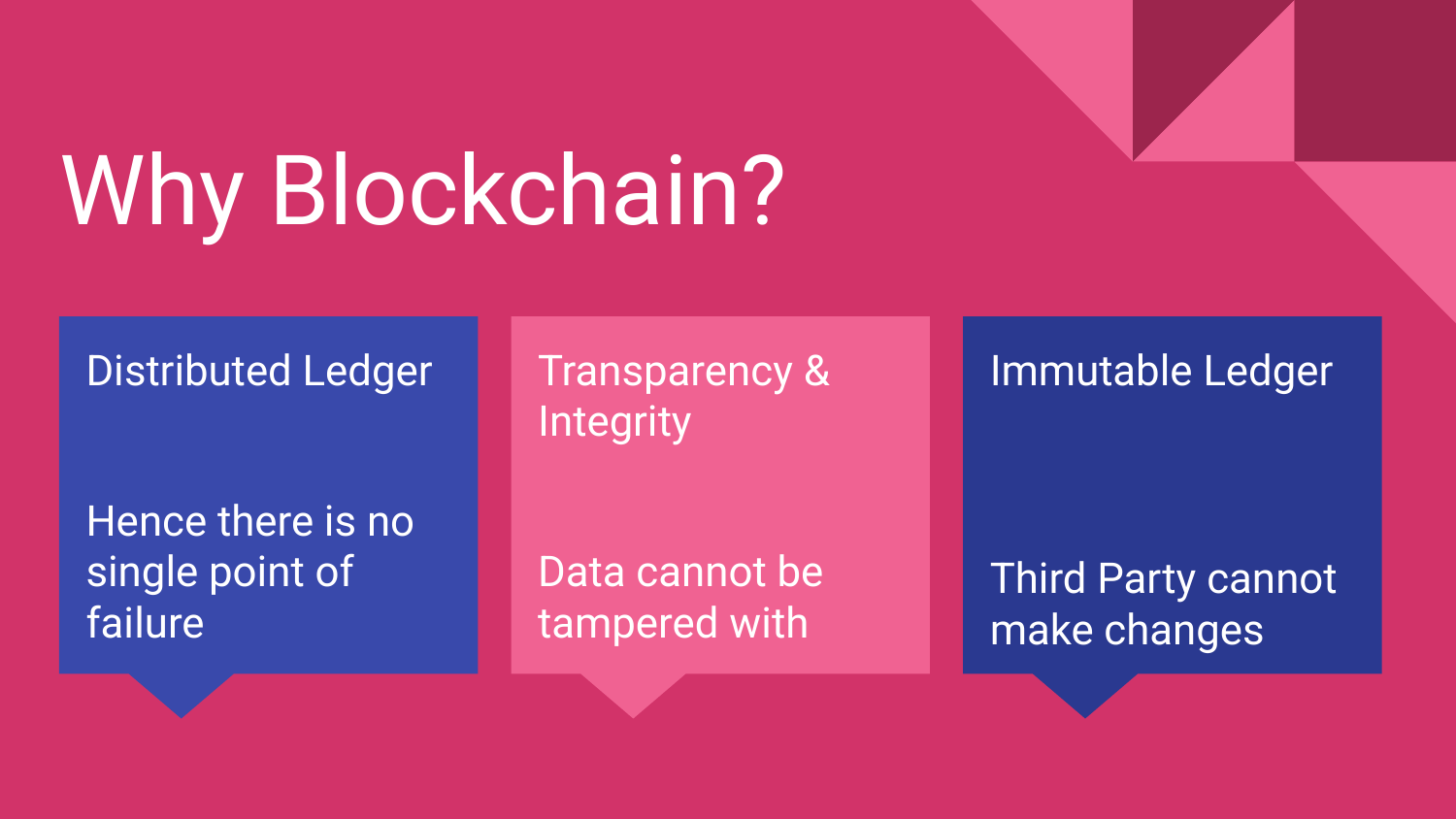

# Why Blockchain?

Distributed Ledger

Hence there is no single point of failure
Transparency & Integrity

Data cannot be tampered with

Immutable Ledger

Third Party cannot make changes